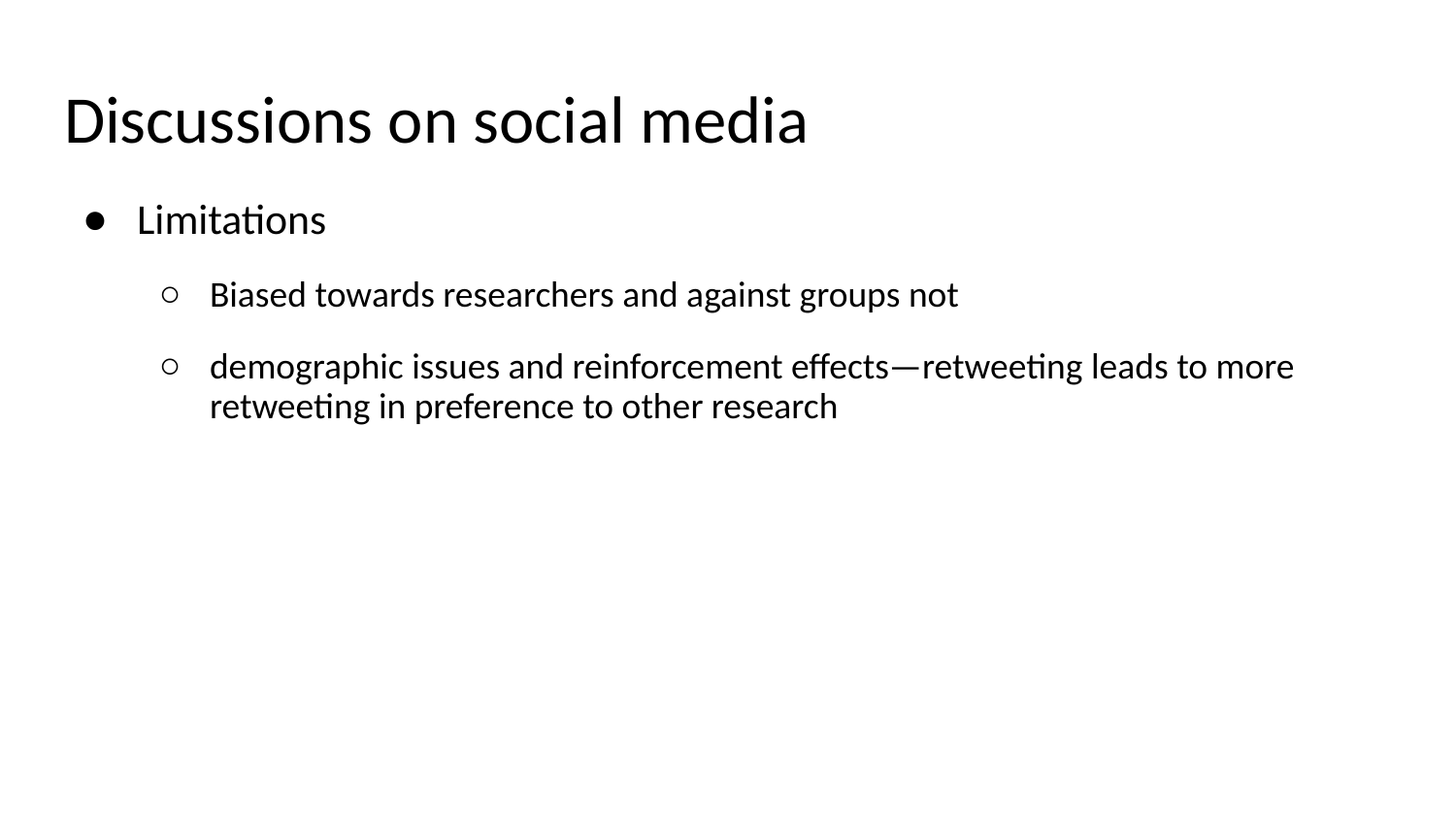

# Discussions on social media
Limitations
Biased towards researchers and against groups not
demographic issues and reinforcement eﬀects—retweeting leads to more retweeting in preference to other research